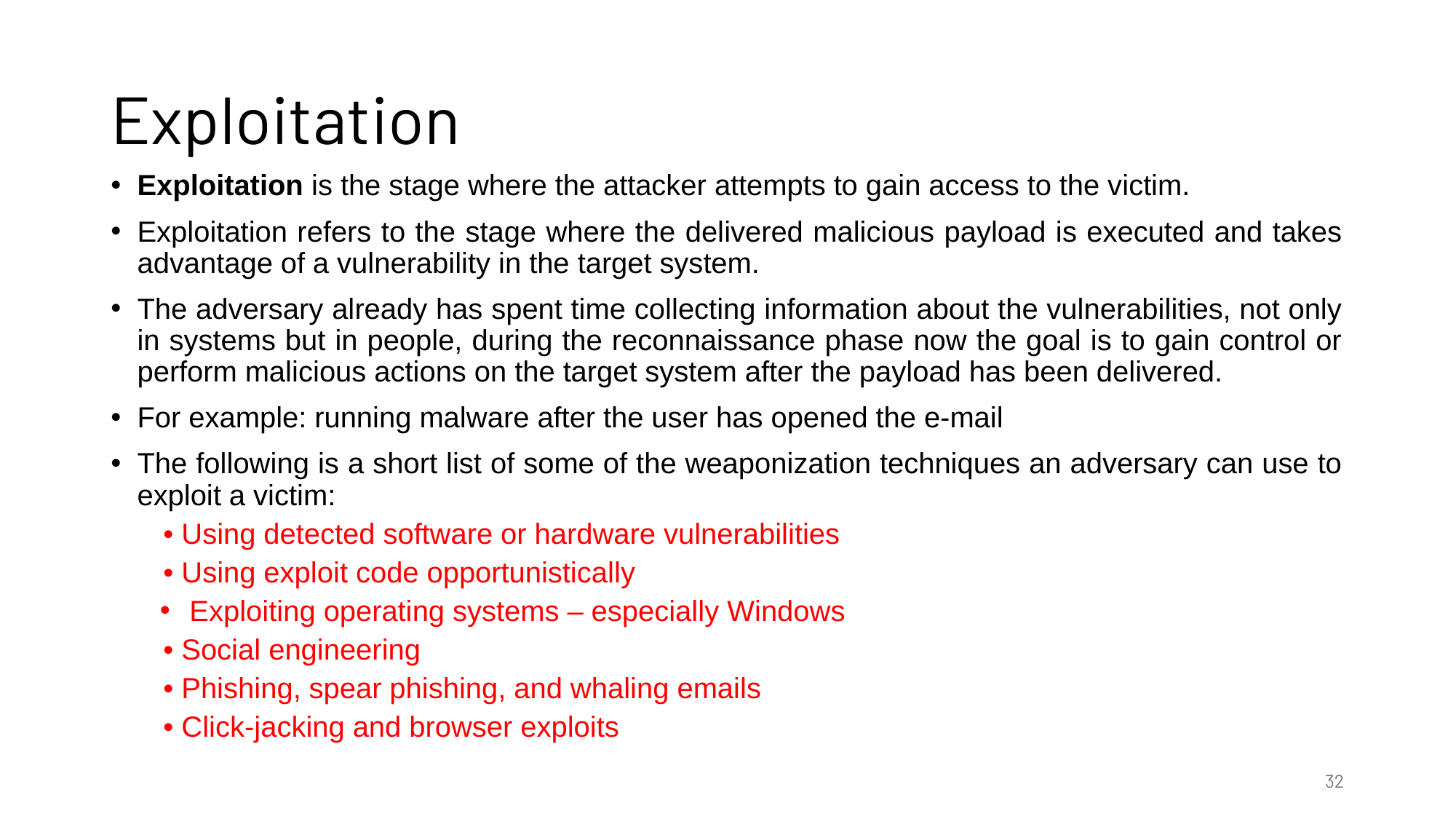

# Exploitation
Exploitation is the stage where the attacker attempts to gain access to the victim.
Exploitation refers to the stage where the delivered malicious payload is executed and takes advantage of a vulnerability in the target system.
The adversary already has spent time collecting information about the vulnerabilities, not only in systems but in people, during the reconnaissance phase now the goal is to gain control or perform malicious actions on the target system after the payload has been delivered.
For example: running malware after the user has opened the e-mail
The following is a short list of some of the weaponization techniques an adversary can use to exploit a victim:
• Using detected software or hardware vulnerabilities
• Using exploit code opportunistically
Exploiting operating systems – especially Windows
• Social engineering
• Phishing, spear phishing, and whaling emails
• Click-jacking and browser exploits
32